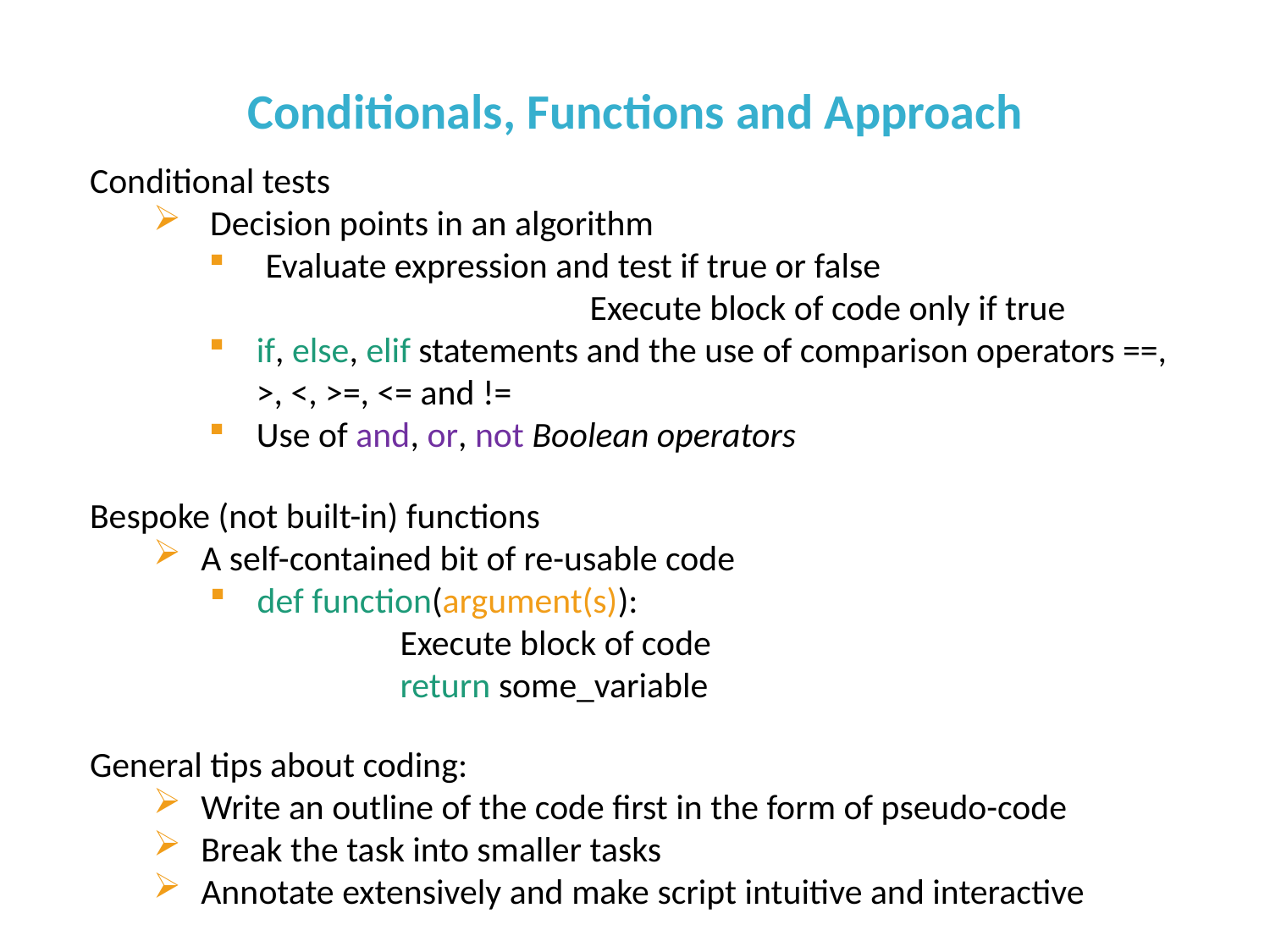

Conditionals, Functions and Approach
Conditional tests
Decision points in an algorithm
Evaluate expression and test if true or false
			Execute block of code only if true
if, else, elif statements and the use of comparison operators ==, >, <, >=, <= and !=
Use of and, or, not Boolean operators
Bespoke (not built-in) functions
A self-contained bit of re-usable code
def function(argument(s)):
	Execute block of code
	return some_variable
General tips about coding:
Write an outline of the code first in the form of pseudo-code
Break the task into smaller tasks
Annotate extensively and make script intuitive and interactive